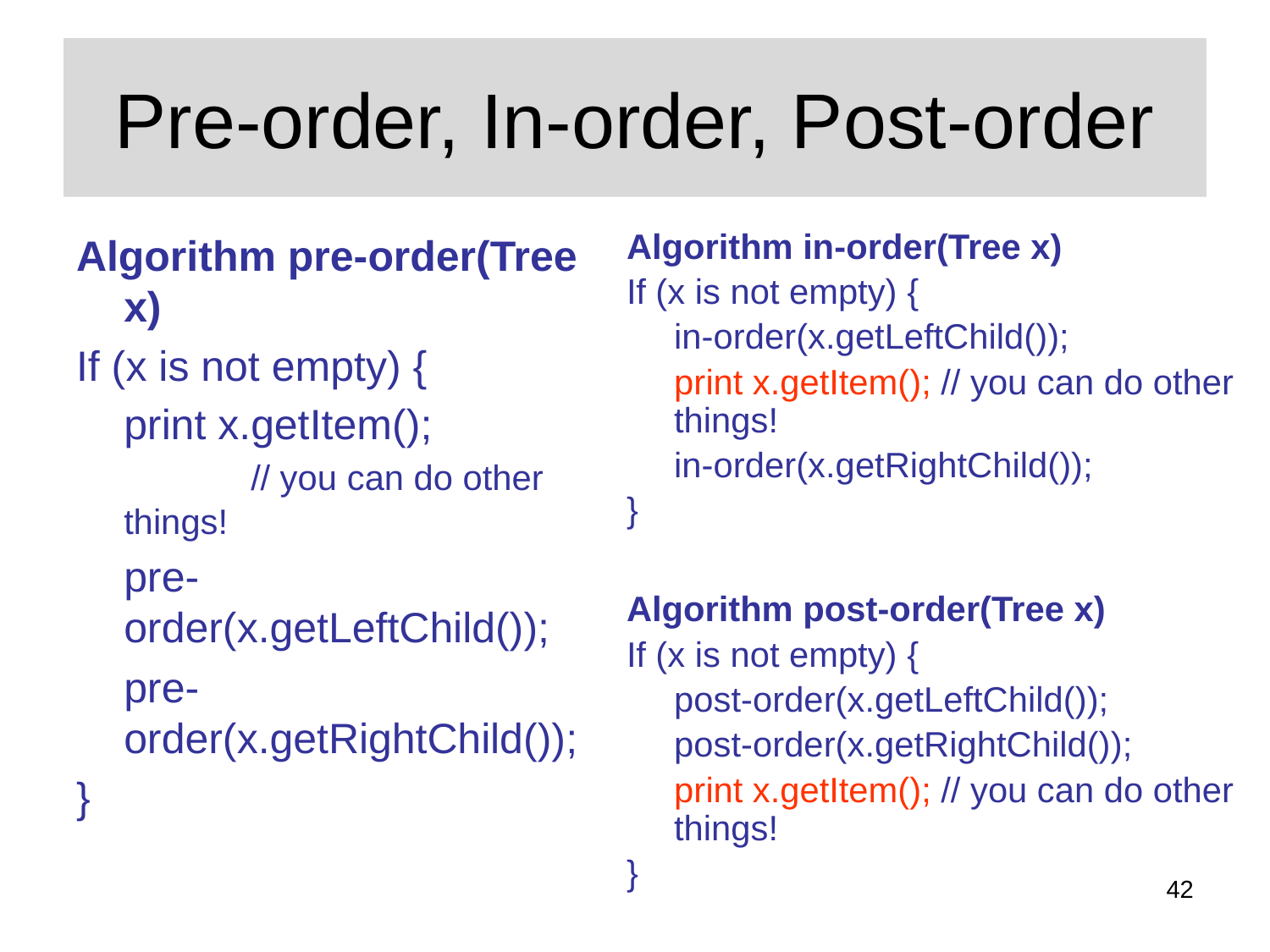

# Pre-order, In-order, Post-order
Algorithm pre-order(Tree x)
If (x is not empty) {
	print x.getItem(); 		// you can do other things!
	pre-order(x.getLeftChild());
	pre-order(x.getRightChild());
}
Algorithm in-order(Tree x)
If (x is not empty) {
	in-order(x.getLeftChild());
	print x.getItem(); // you can do other things!
	in-order(x.getRightChild());
}

Algorithm post-order(Tree x)
If (x is not empty) {
	post-order(x.getLeftChild());
	post-order(x.getRightChild());
	print x.getItem(); // you can do other things!
}

42